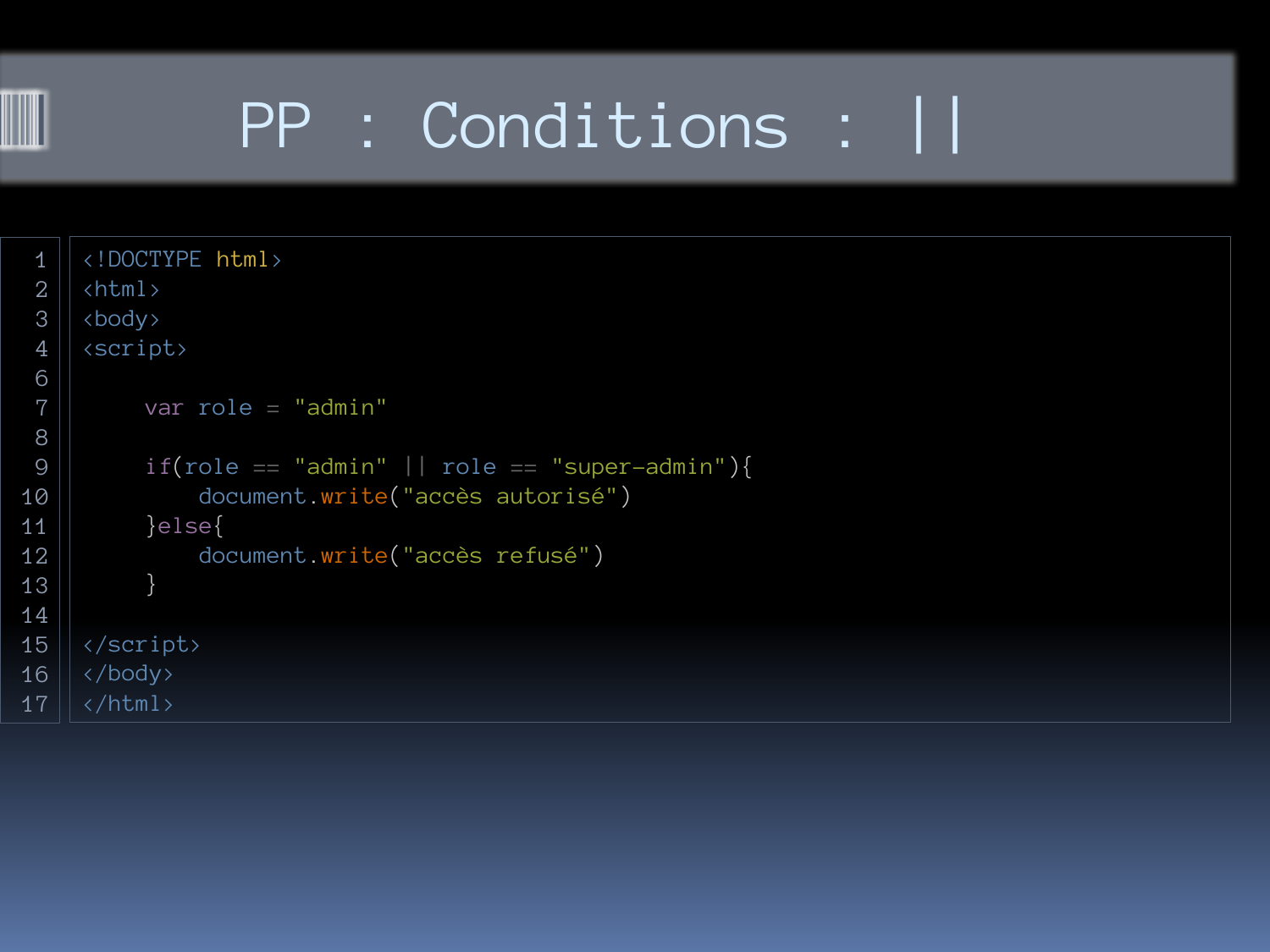

# PP : Conditions : ||
<!DOCTYPE html>
<html>
<body>
<script>

var role = "admin"

if(role == "admin" || role == "super-admin"){
    document.write("accès autorisé")
}else{
    document.write("accès refusé")
}

</script>
</body>
</html>
1
2
3
4
6
7
8
9
10
11
12
13
14
15
16
17